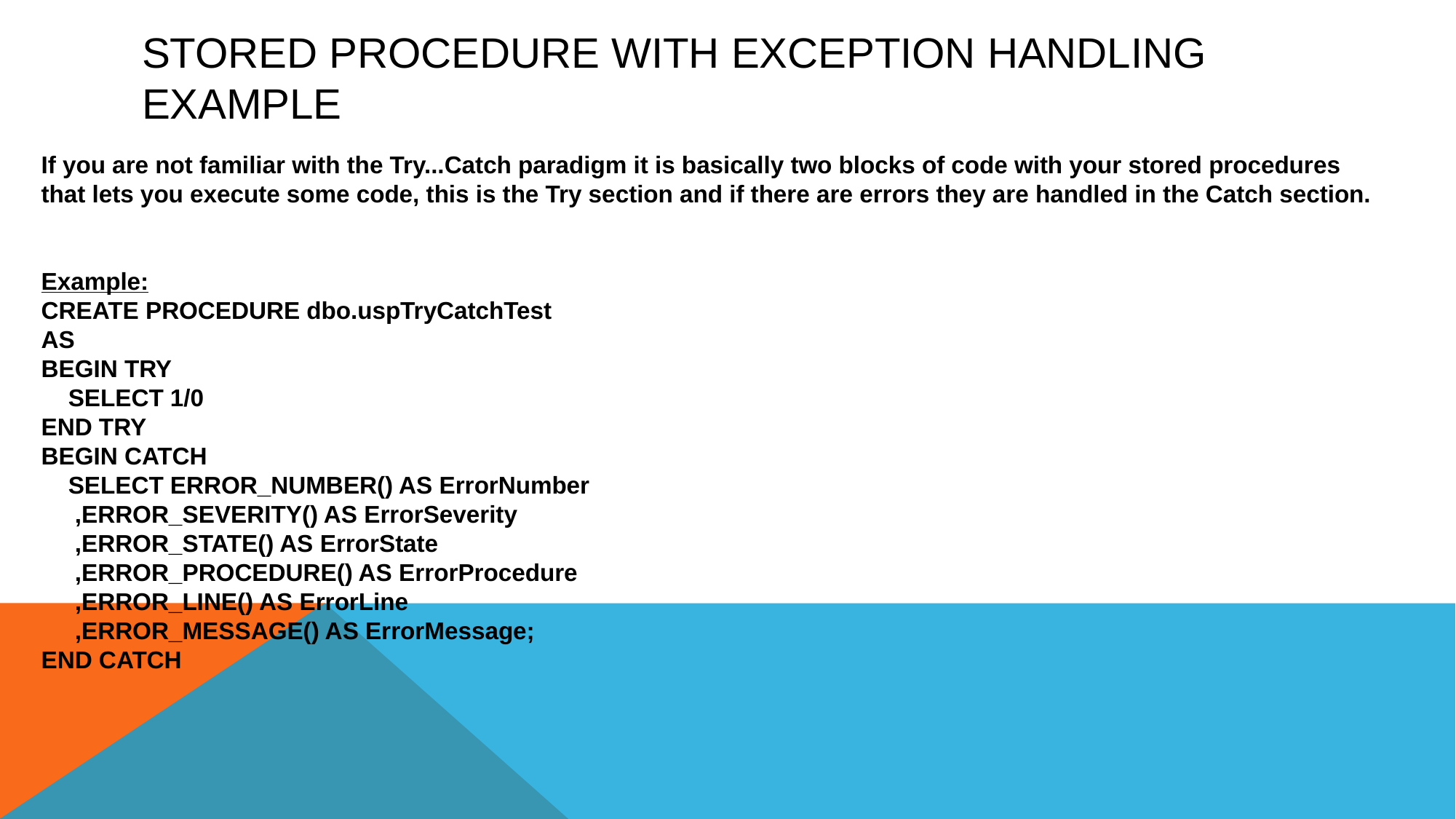

# Stored procedure with exception handling example
If you are not familiar with the Try...Catch paradigm it is basically two blocks of code with your stored procedures that lets you execute some code, this is the Try section and if there are errors they are handled in the Catch section.

Example:
CREATE PROCEDURE dbo.uspTryCatchTest
AS
BEGIN TRY
    SELECT 1/0
END TRY
BEGIN CATCH
    SELECT ERROR_NUMBER() AS ErrorNumber
     ,ERROR_SEVERITY() AS ErrorSeverity
     ,ERROR_STATE() AS ErrorState
     ,ERROR_PROCEDURE() AS ErrorProcedure
     ,ERROR_LINE() AS ErrorLine
     ,ERROR_MESSAGE() AS ErrorMessage;
END CATCH